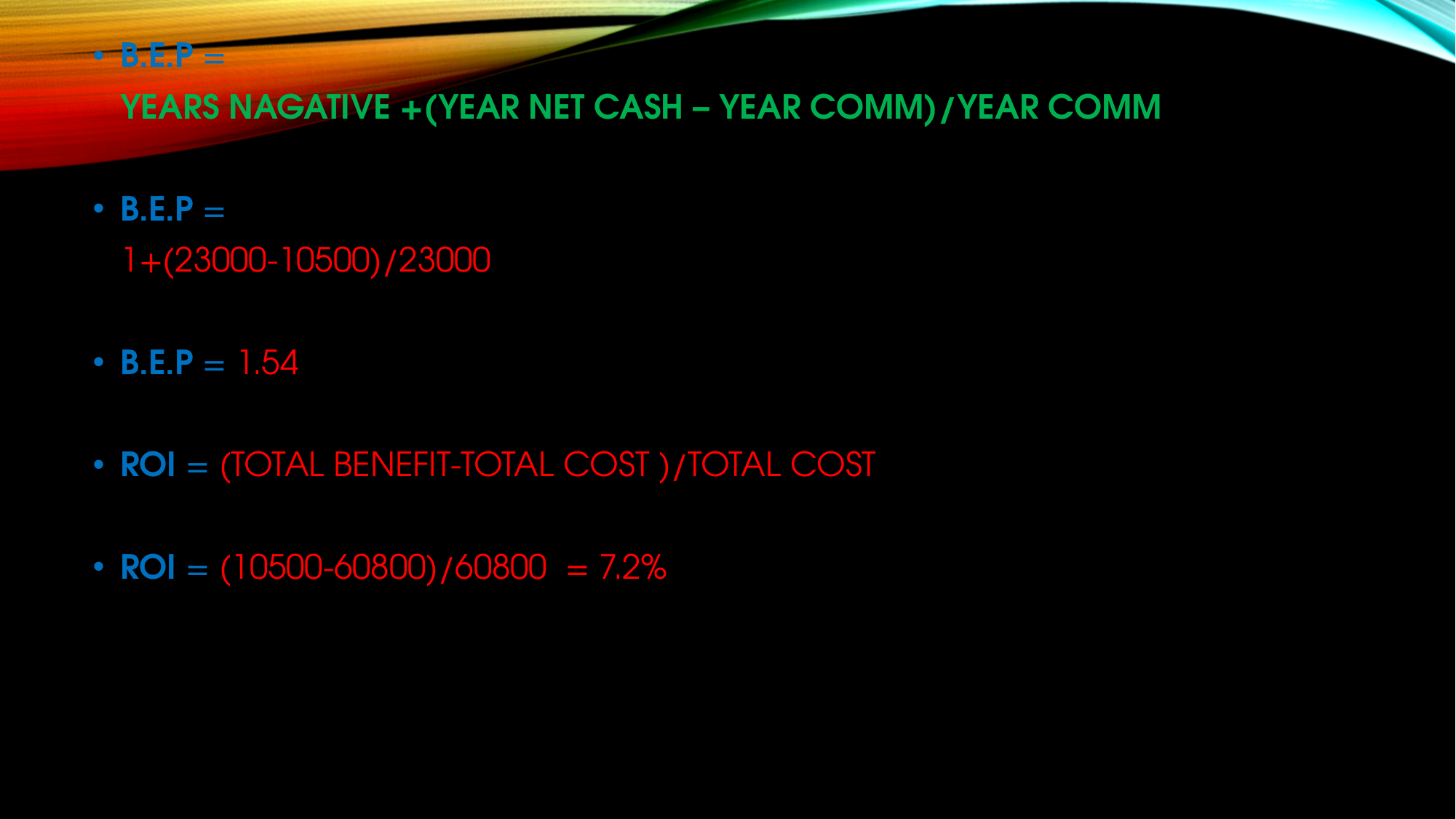

B.E.P =
   YEARS NAGATIVE +(YEAR NET CASH – YEAR COMM)/YEAR COMM

B.E.P =
   1+(23000-10500)/23000

B.E.P = 1.54

ROI = (TOTAL BENEFIT-TOTAL COST )/TOTAL COST

ROI = (10500-60800)/60800  = 7.2%